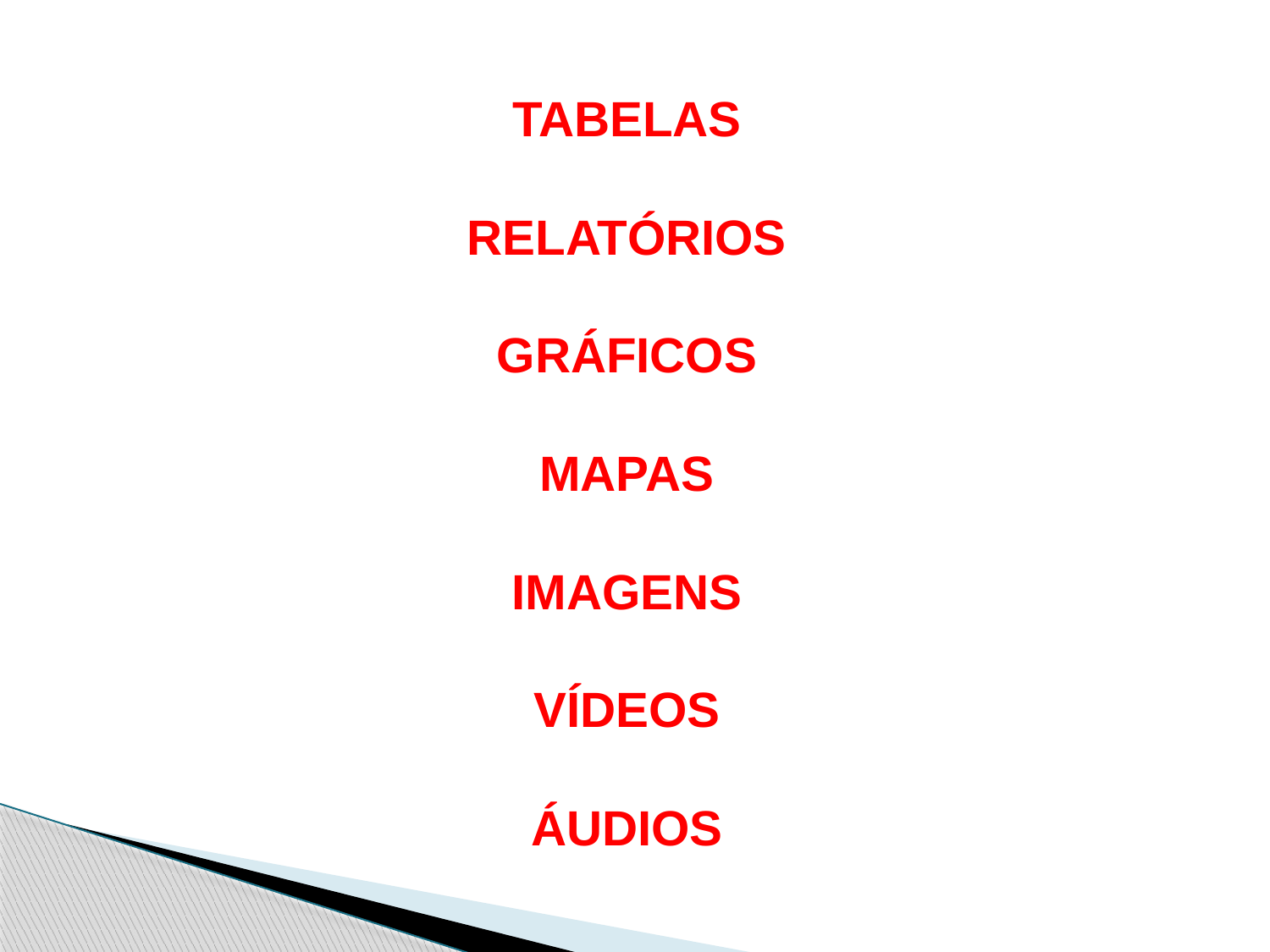

# TABELAS RELATÓRIOS GRÁFICOS MAPAS IMAGENS VÍDEOS ÁUDIOS